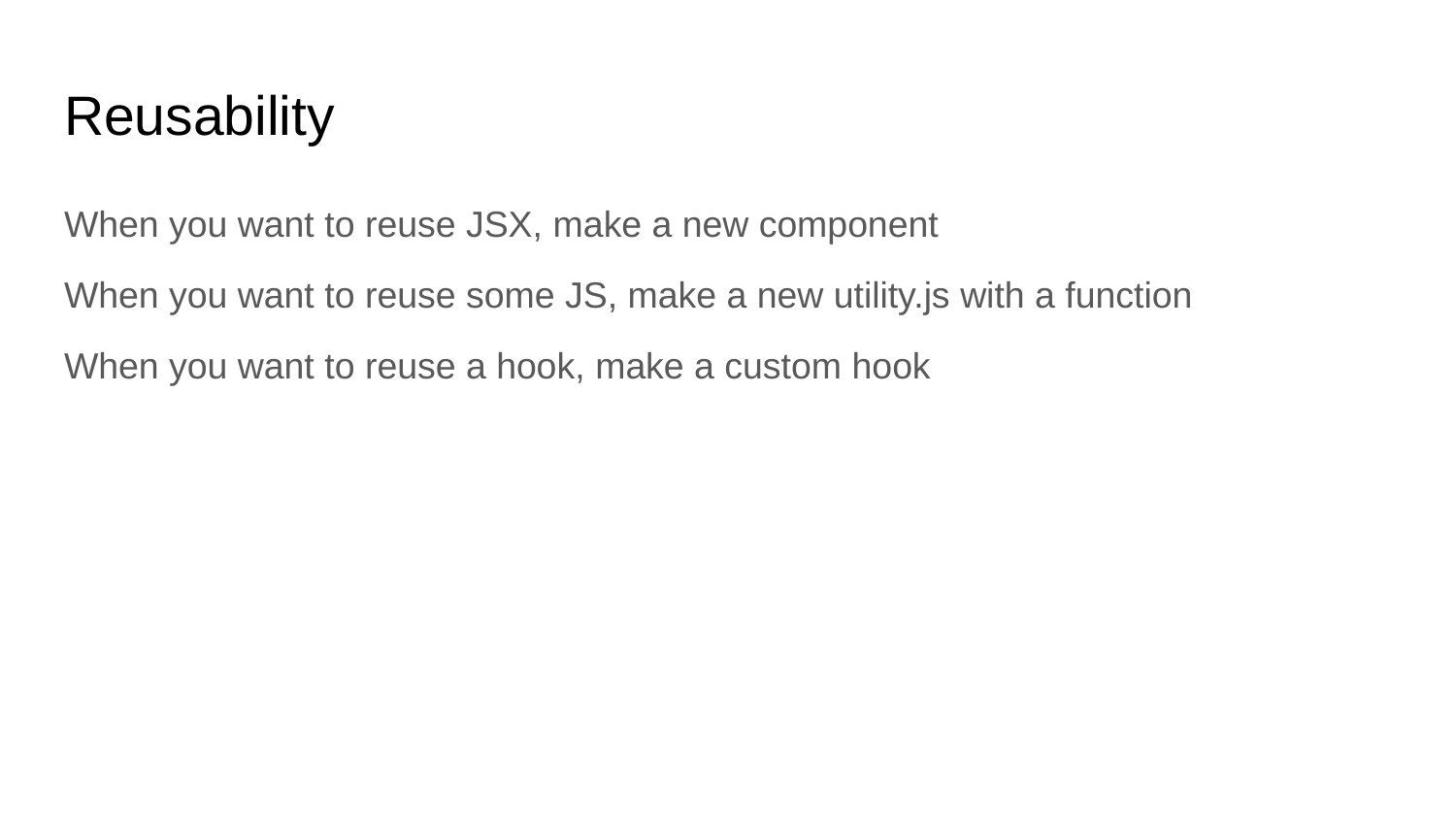

# Reusability
When you want to reuse JSX, make a new component
When you want to reuse some JS, make a new utility.js with a function
When you want to reuse a hook, make a custom hook